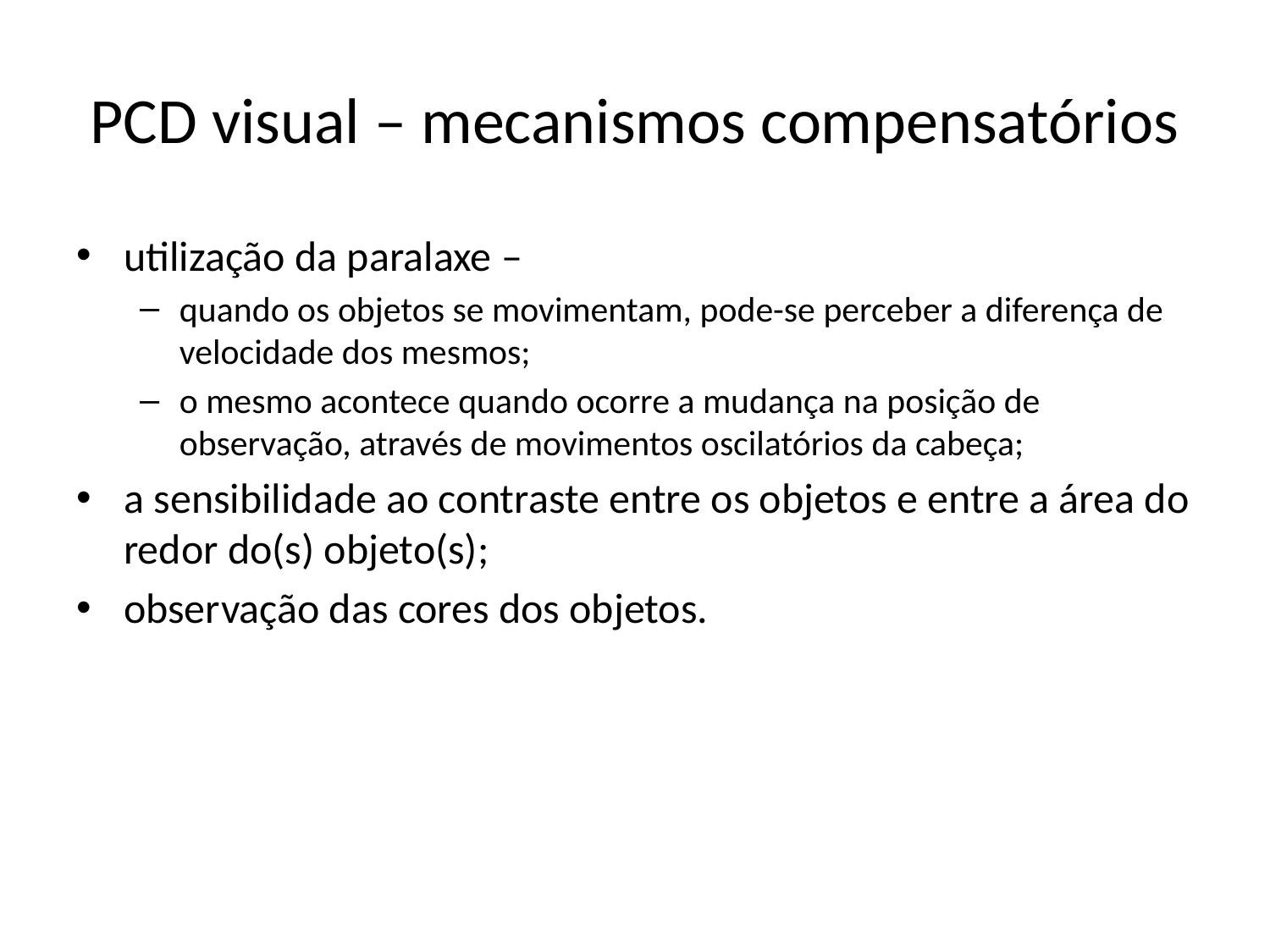

# PCD visual – mecanismos compensatórios
utilização da paralaxe –
quando os objetos se movimentam, pode-se perceber a diferença de velocidade dos mesmos;
o mesmo acontece quando ocorre a mudança na posição de observação, através de movimentos oscilatórios da cabeça;
a sensibilidade ao contraste entre os objetos e entre a área do redor do(s) objeto(s);
observação das cores dos objetos.